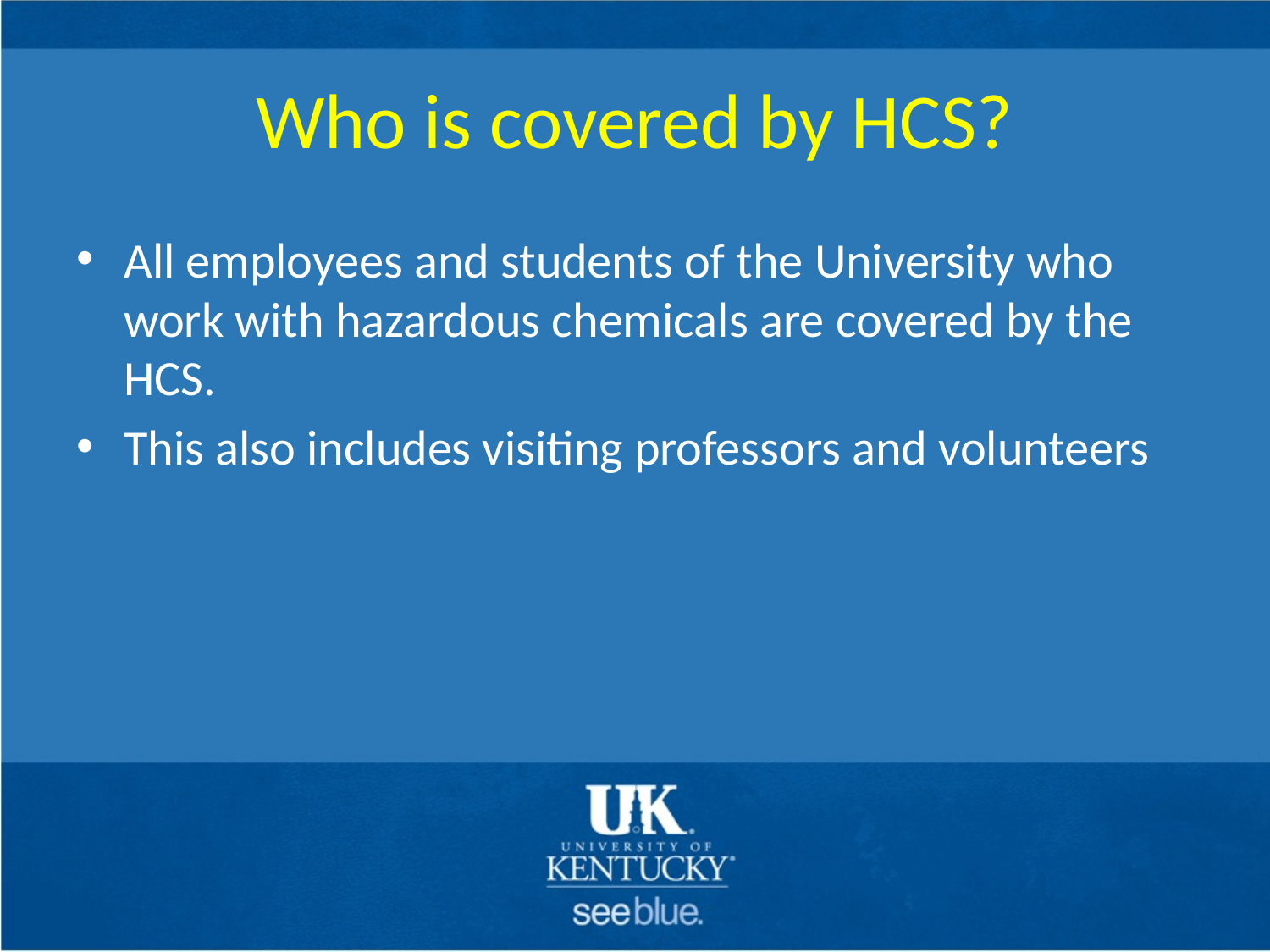

# Who is covered by HCS?
All employees and students of the University who work with hazardous chemicals are covered by the HCS.
This also includes visiting professors and volunteers